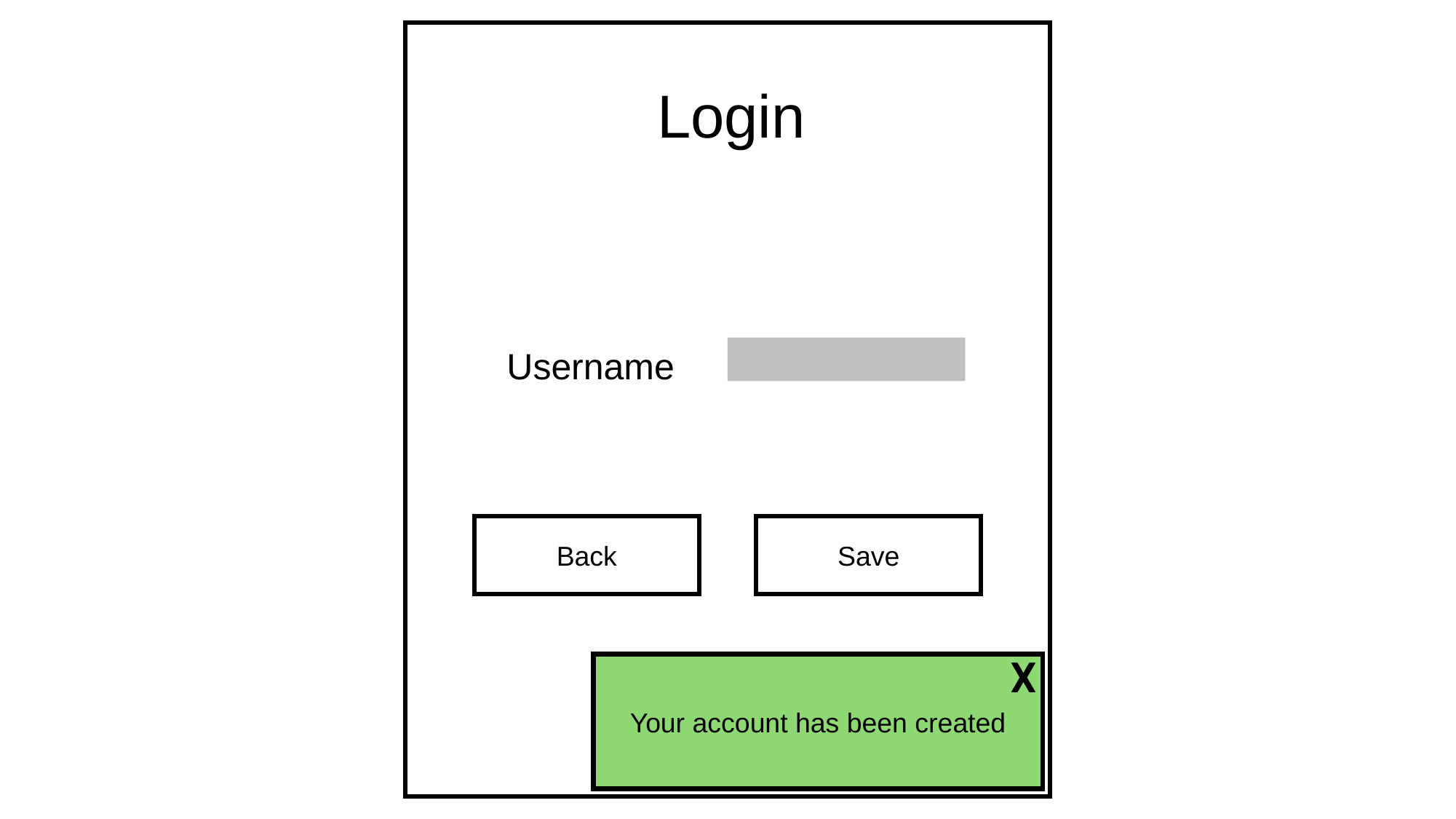

Login
Username

Back
Save
Your account has been created
X